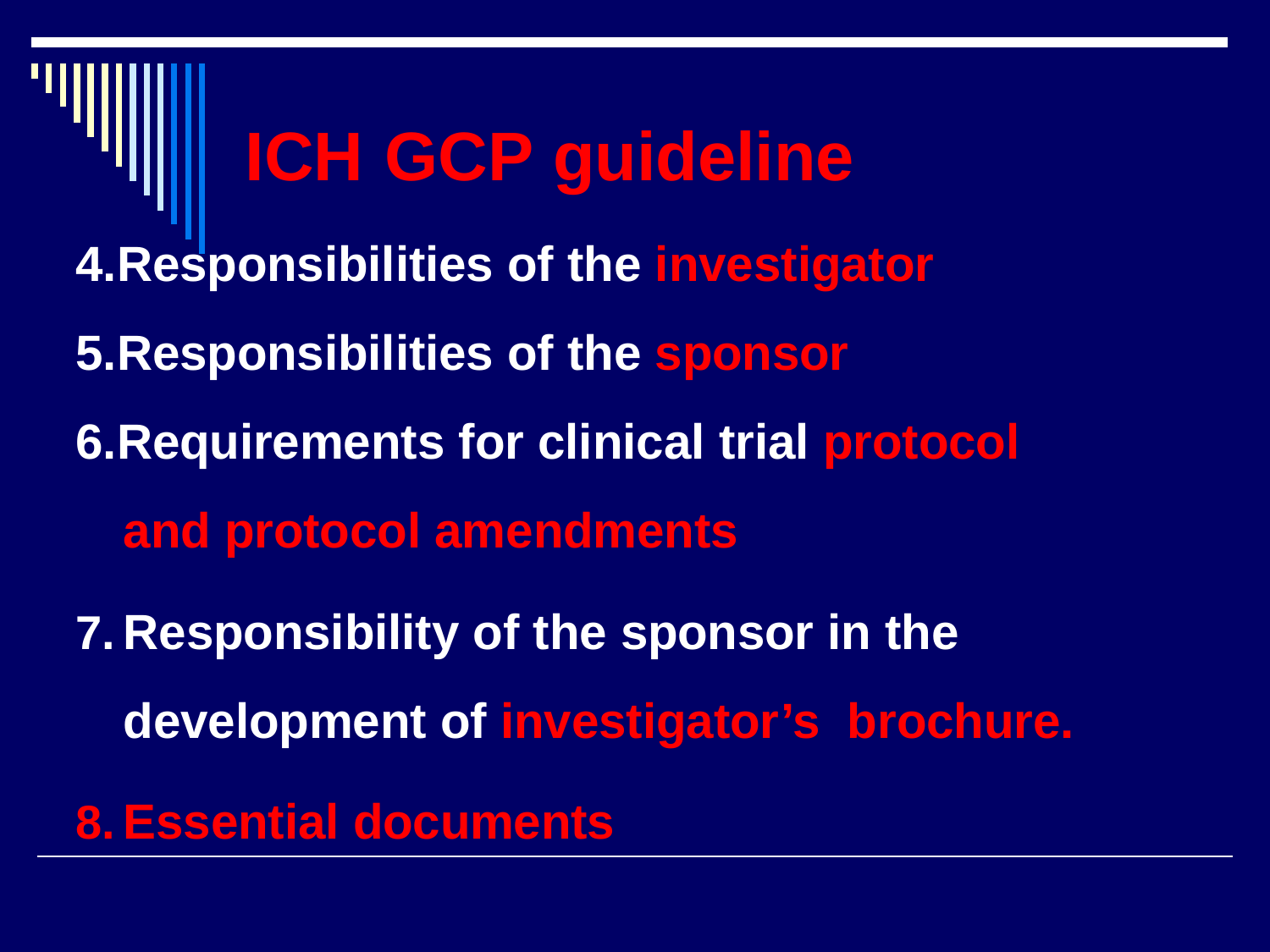

# ICH	GCP guideline
4.Responsibilities of the investigator  5.Responsibilities of the sponsor  6.Requirements for clinical trial protocol
and protocol amendments
Responsibility of the sponsor in the  development of investigator’s  brochure.
Essential documents